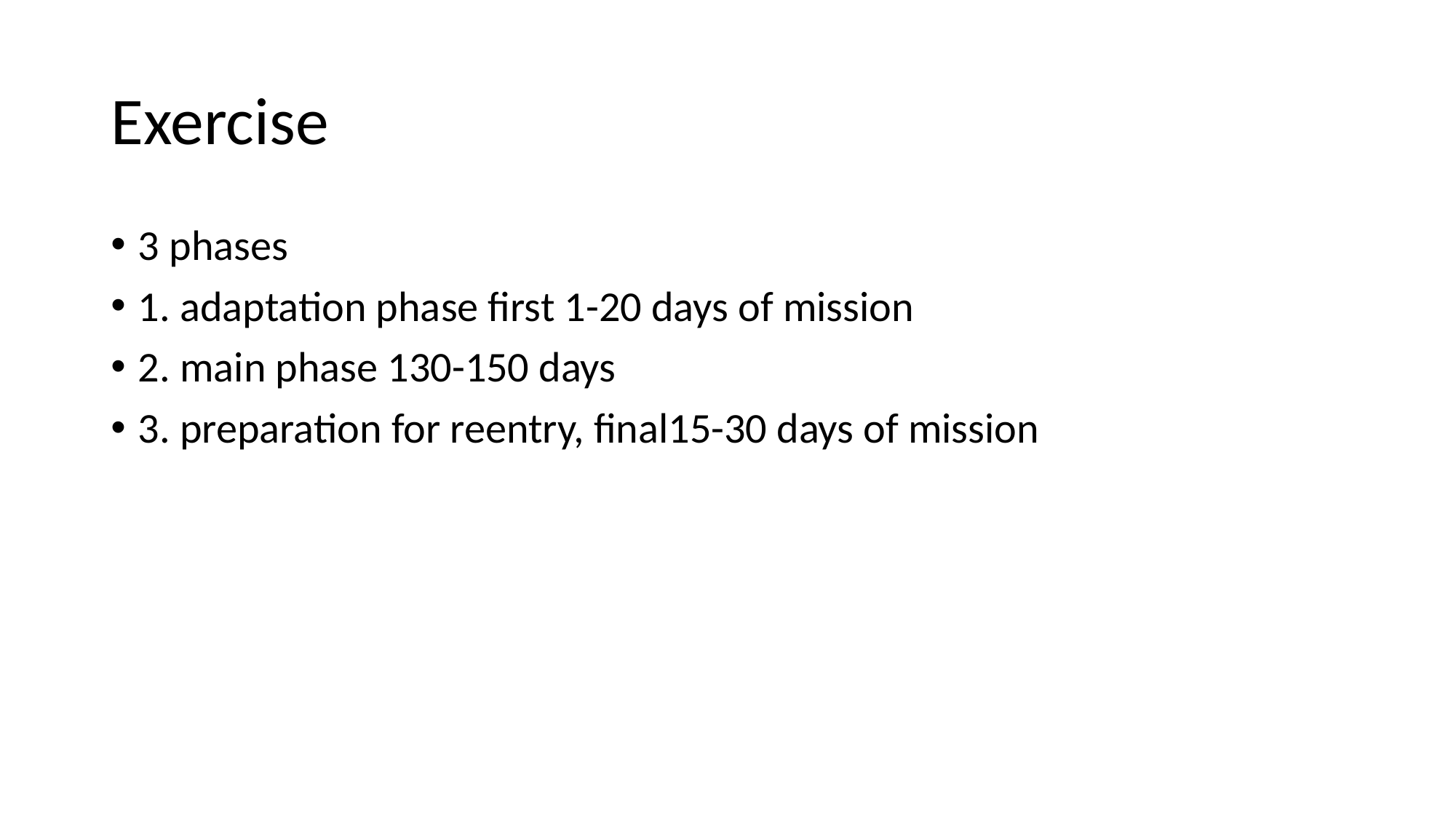

# Exercise
3 phases
1. adaptation phase first 1-20 days of mission
2. main phase 130-150 days
3. preparation for reentry, final15-30 days of mission